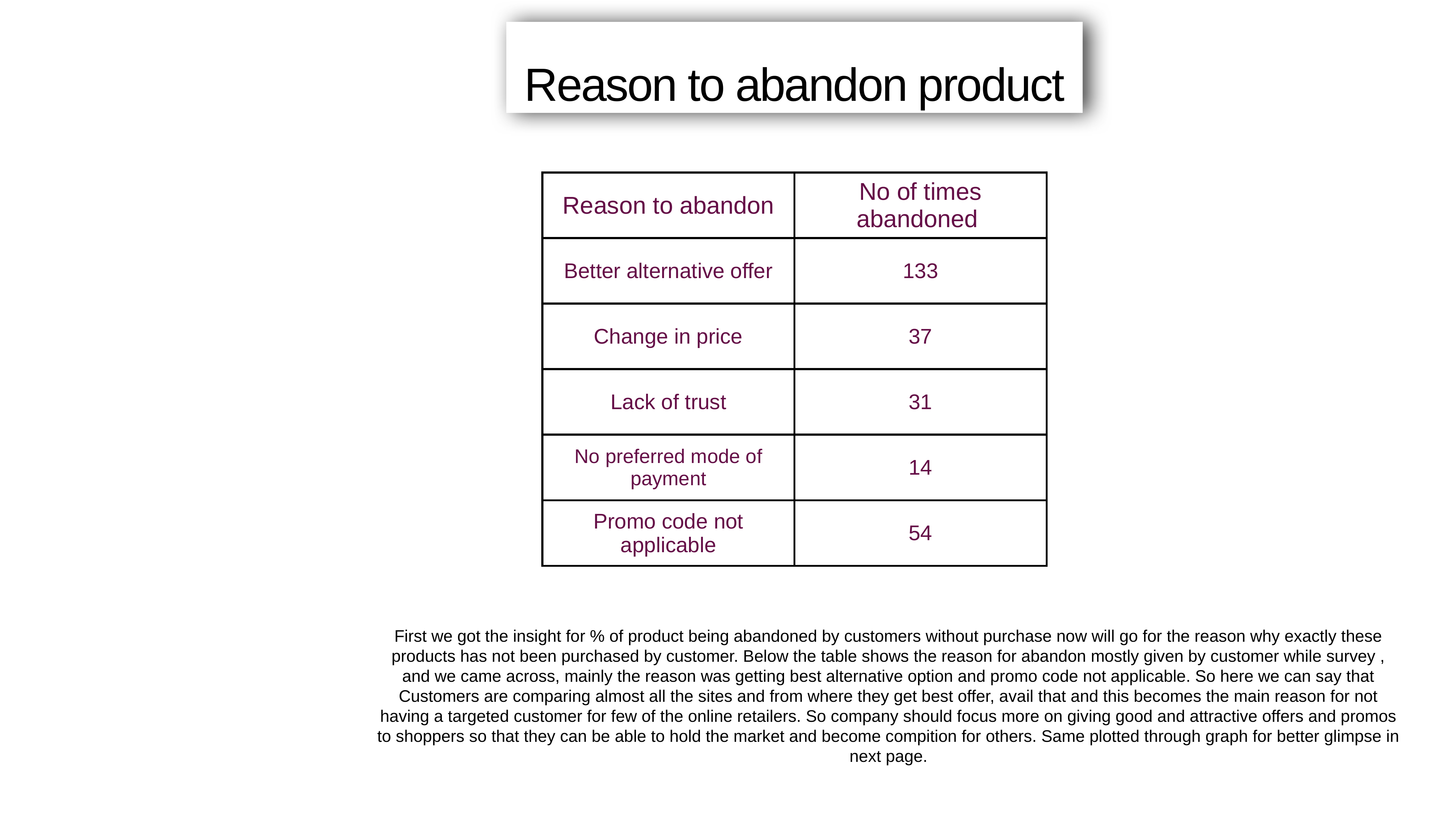

# Reason to abandon product
| Reason to abandon | No of times abandoned |
| --- | --- |
| Better alternative offer | 133 |
| Change in price | 37 |
| Lack of trust | 31 |
| No preferred mode of payment | 14 |
| Promo code not applicable | 54 |
First we got the insight for % of product being abandoned by customers without purchase now will go for the reason why exactly these products has not been purchased by customer. Below the table shows the reason for abandon mostly given by customer while survey , and we came across, mainly the reason was getting best alternative option and promo code not applicable. So here we can say that Customers are comparing almost all the sites and from where they get best offer, avail that and this becomes the main reason for not having a targeted customer for few of the online retailers. So company should focus more on giving good and attractive offers and promos to shoppers so that they can be able to hold the market and become compition for others. Same plotted through graph for better glimpse in next page.